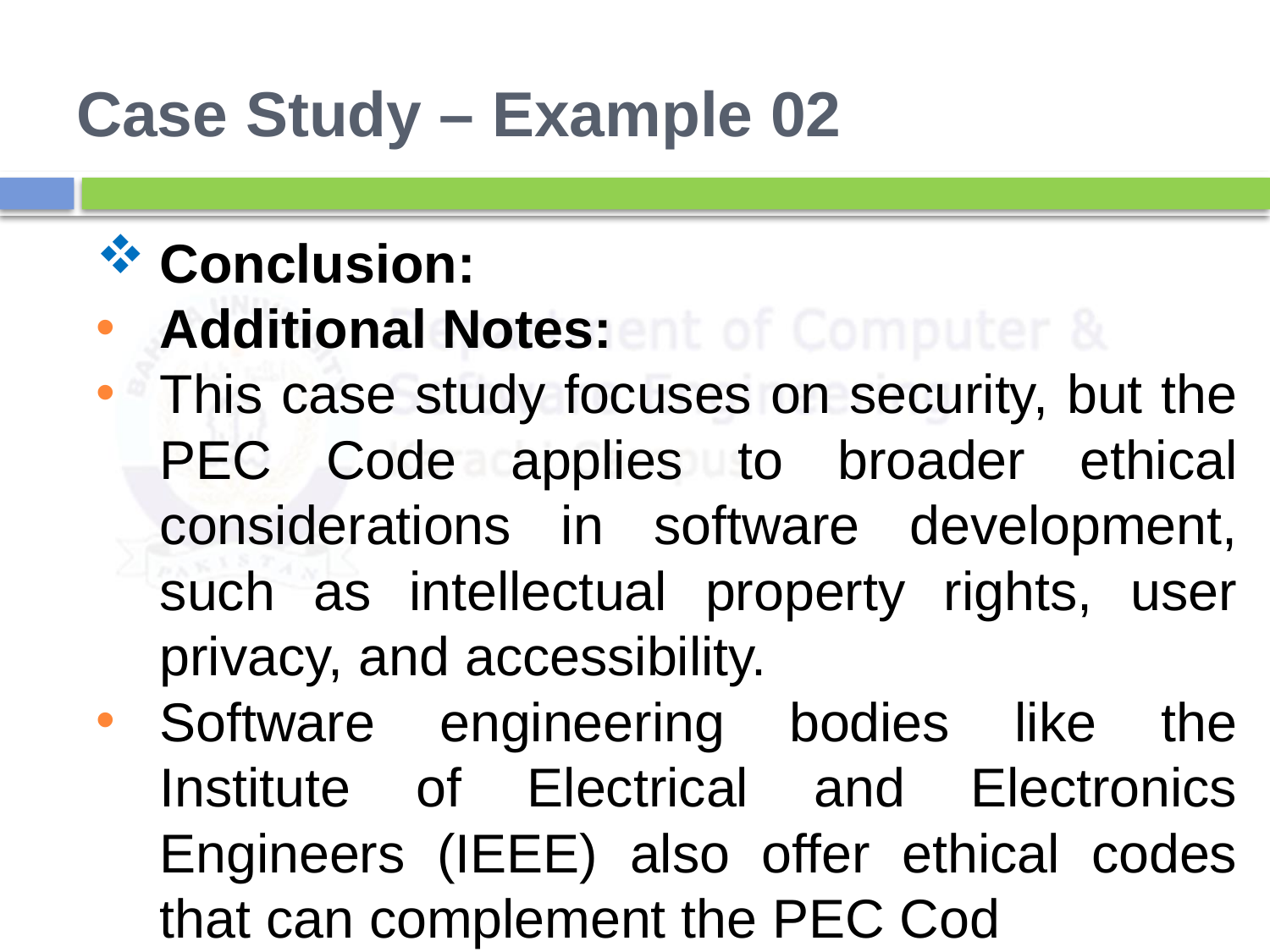

# Case Study – Example 02
Conclusion:
Additional Notes:
This case study focuses on security, but the PEC Code applies to broader ethical considerations in software development, such as intellectual property rights, user privacy, and accessibility.
Software engineering bodies like the Institute of Electrical and Electronics Engineers (IEEE) also offer ethical codes that can complement the PEC Cod